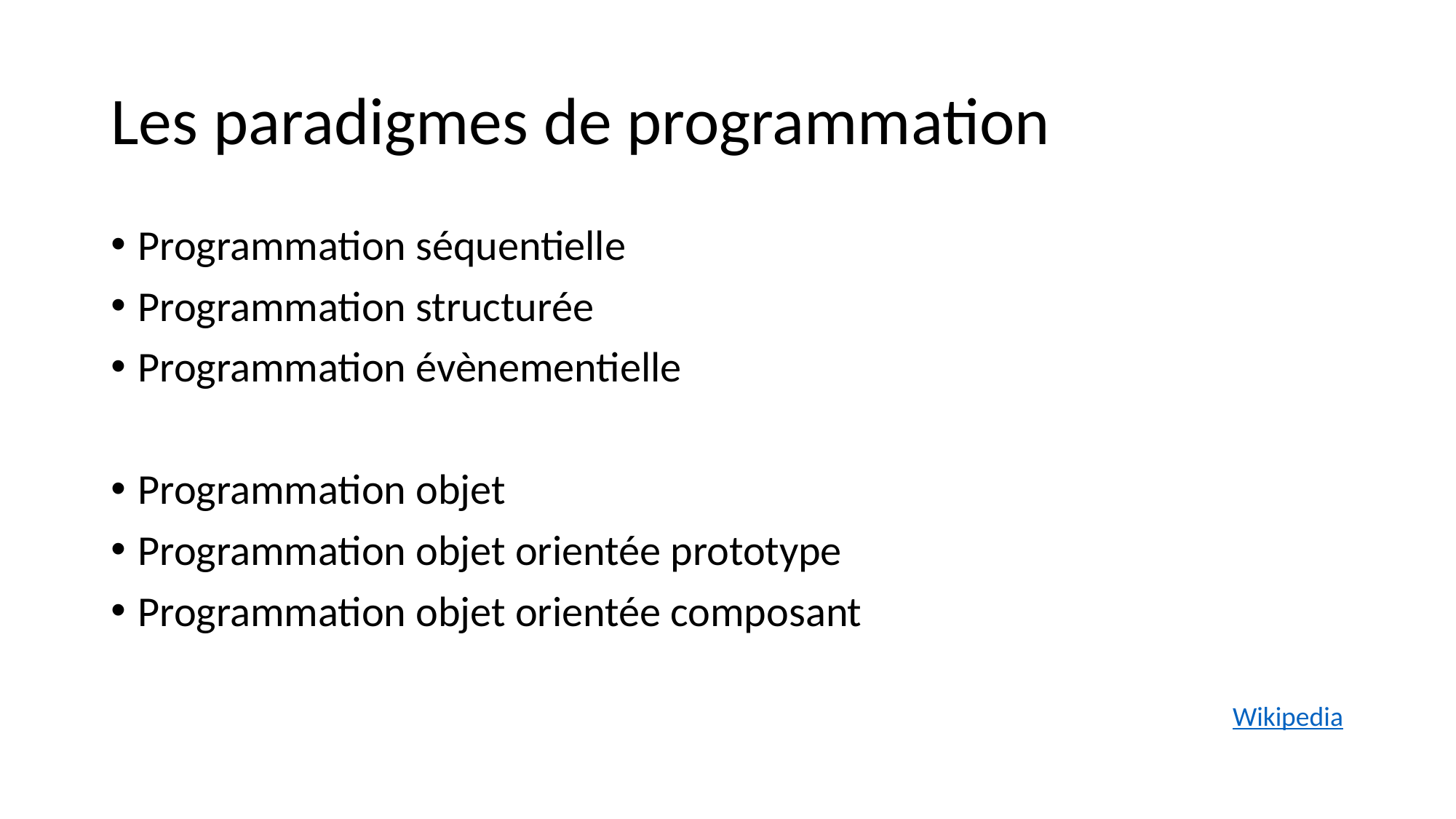

# Les paradigmes de programmation
Programmation séquentielle
Programmation structurée
Programmation évènementielle

Programmation objet
Programmation objet orientée prototype
Programmation objet orientée composant
Wikipedia